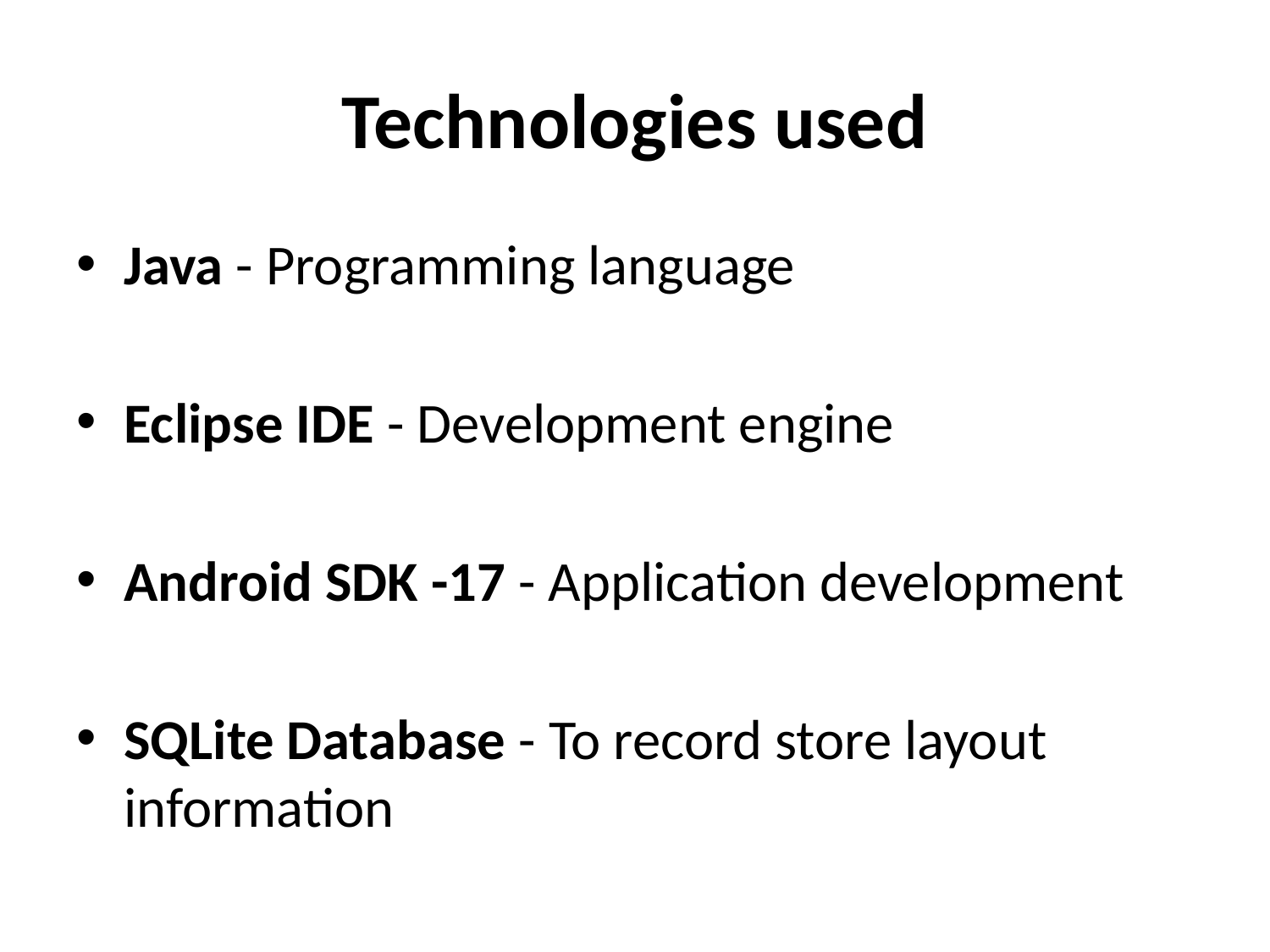

# Technologies used
Java - Programming language

Eclipse IDE - Development engine

Android SDK -17 - Application development

SQLite Database - To record store layout information